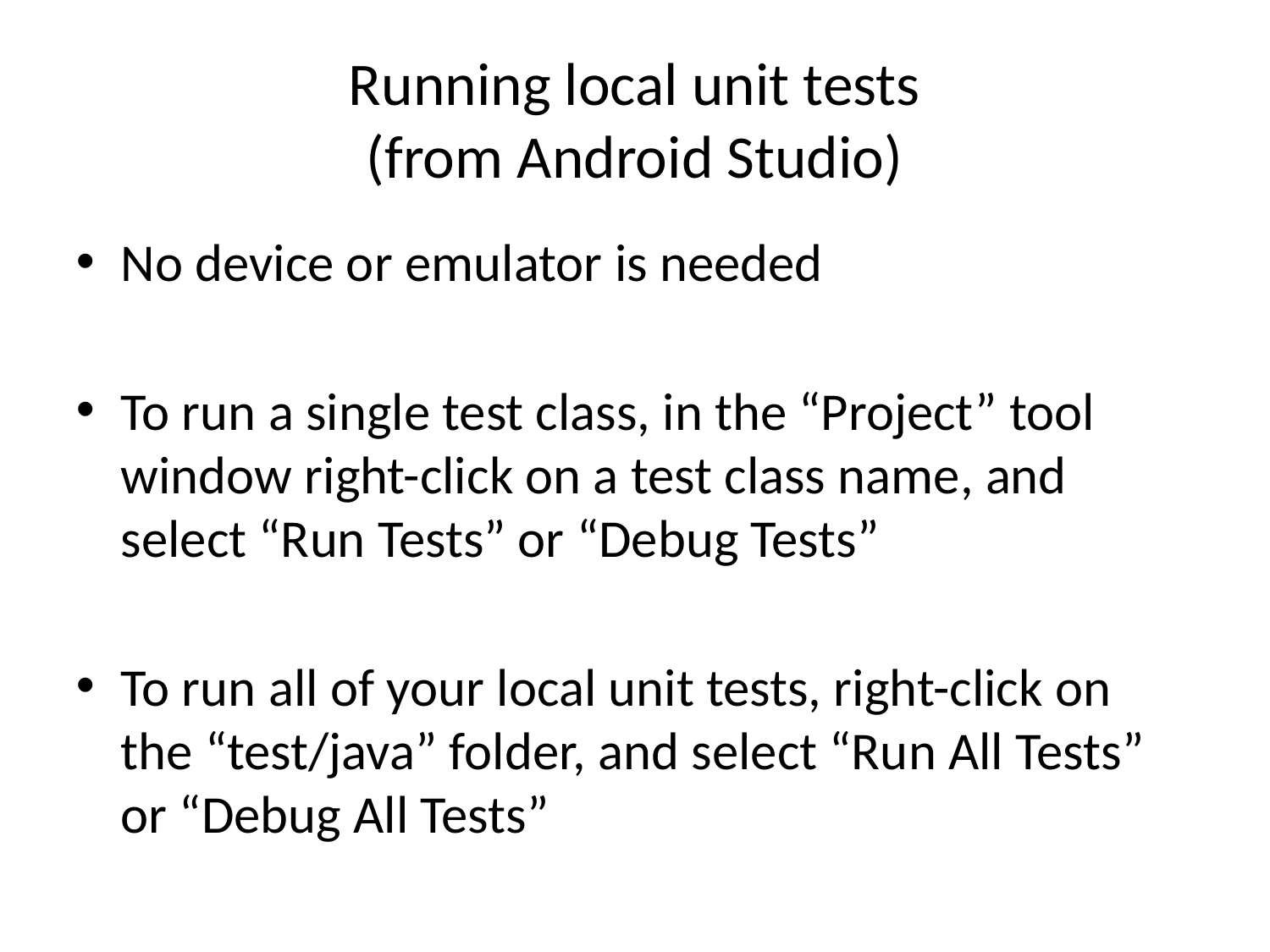

Running local unit tests
(from Android Studio)
No device or emulator is needed

To run a single test class, in the “Project” tool window right-click on a test class name, and select “Run Tests” or “Debug Tests”

To run all of your local unit tests, right-click on the “test/java” folder, and select “Run All Tests” or “Debug All Tests”